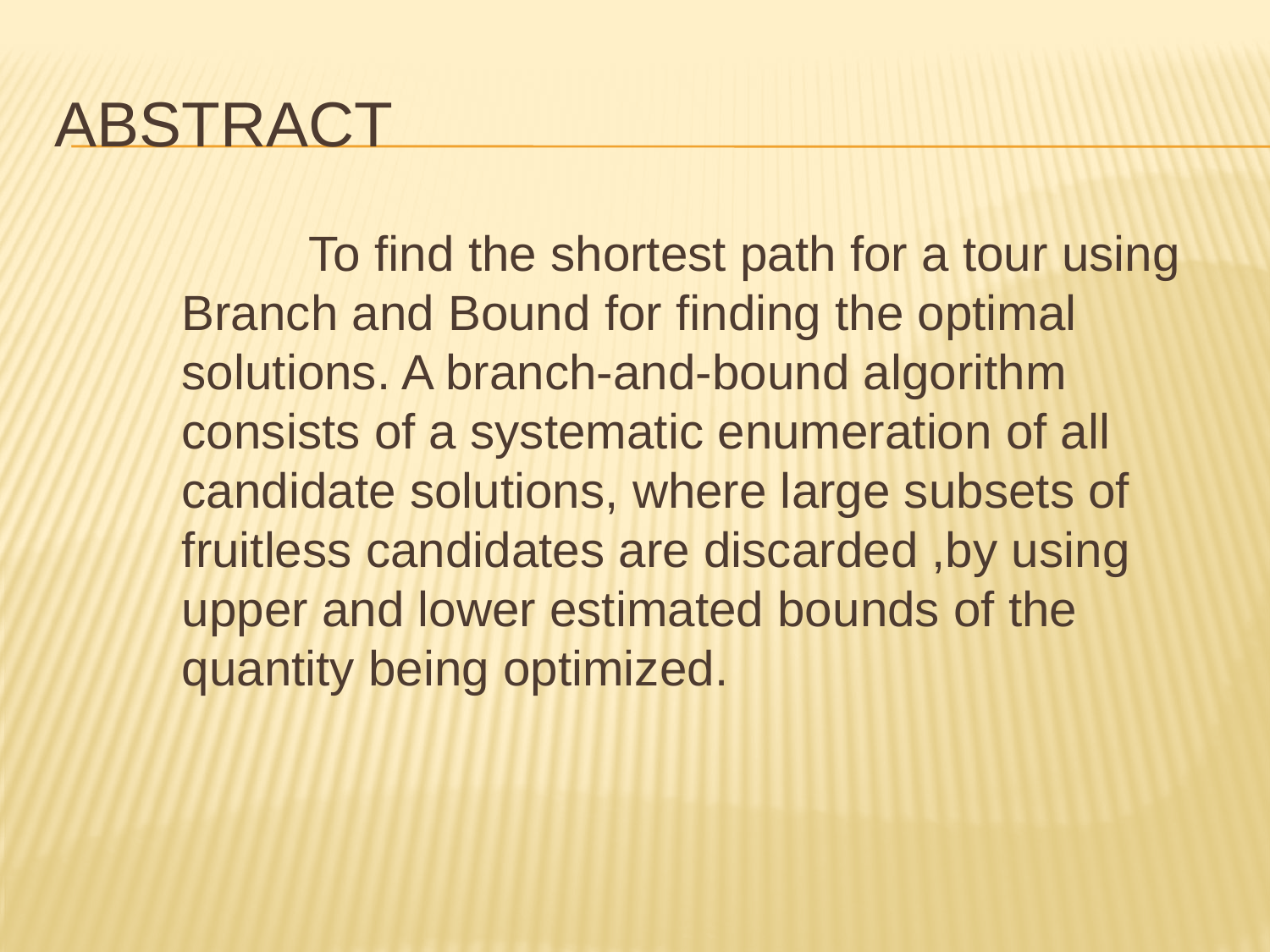

# Abstract
	To ﬁnd the shortest path for a tour using Branch and Bound for ﬁnding the optimal solutions. A branch-and-bound algorithm consists of a systematic enumeration of all candidate solutions, where large subsets of fruitless candidates are discarded ,by using upper and lower estimated bounds of the quantity being optimized.